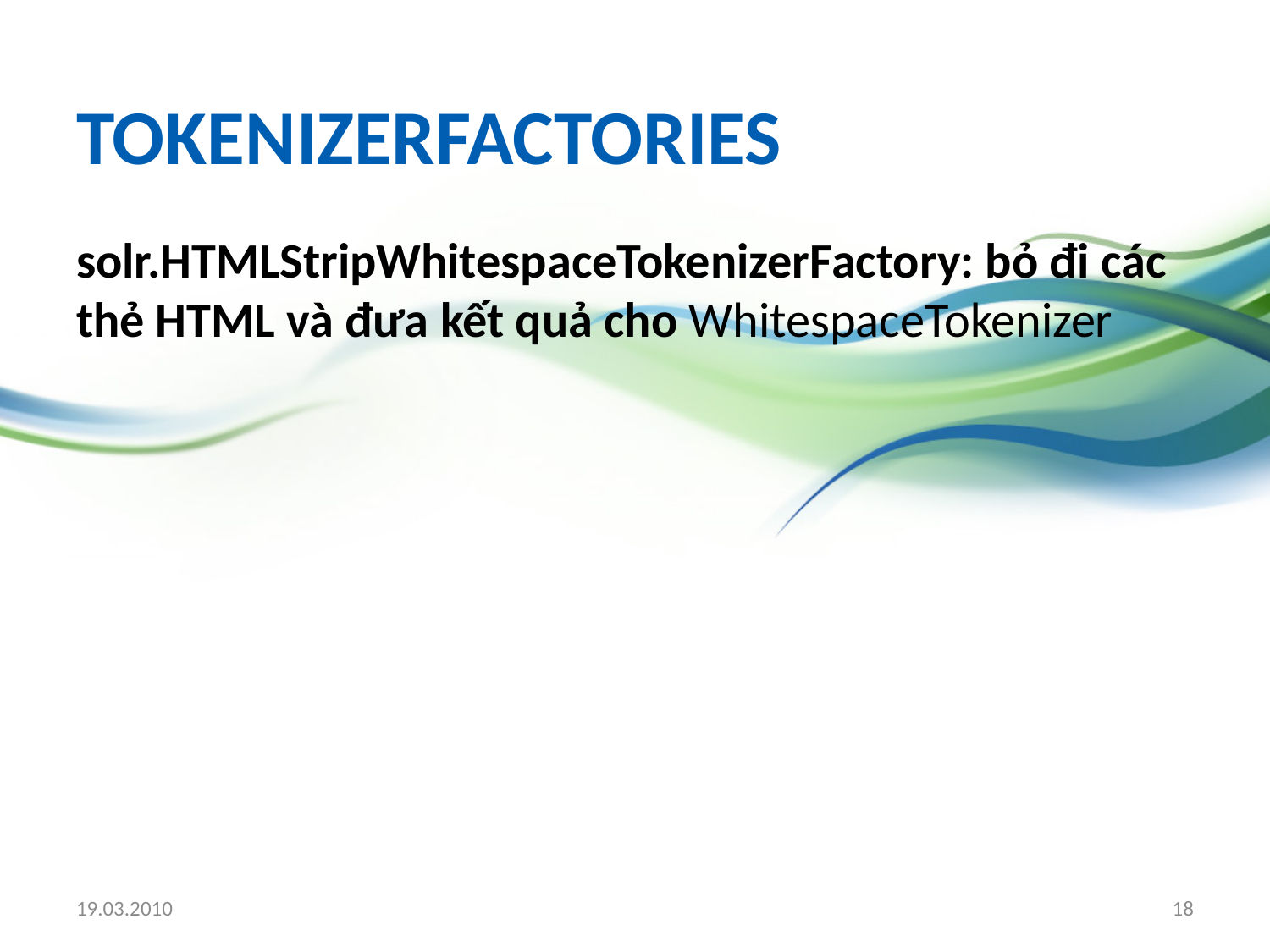

# tokenizerFactories
solr.HTMLStripWhitespaceTokenizerFactory: bỏ đi các thẻ HTML và đưa kết quả cho WhitespaceTokenizer
19.03.2010
18